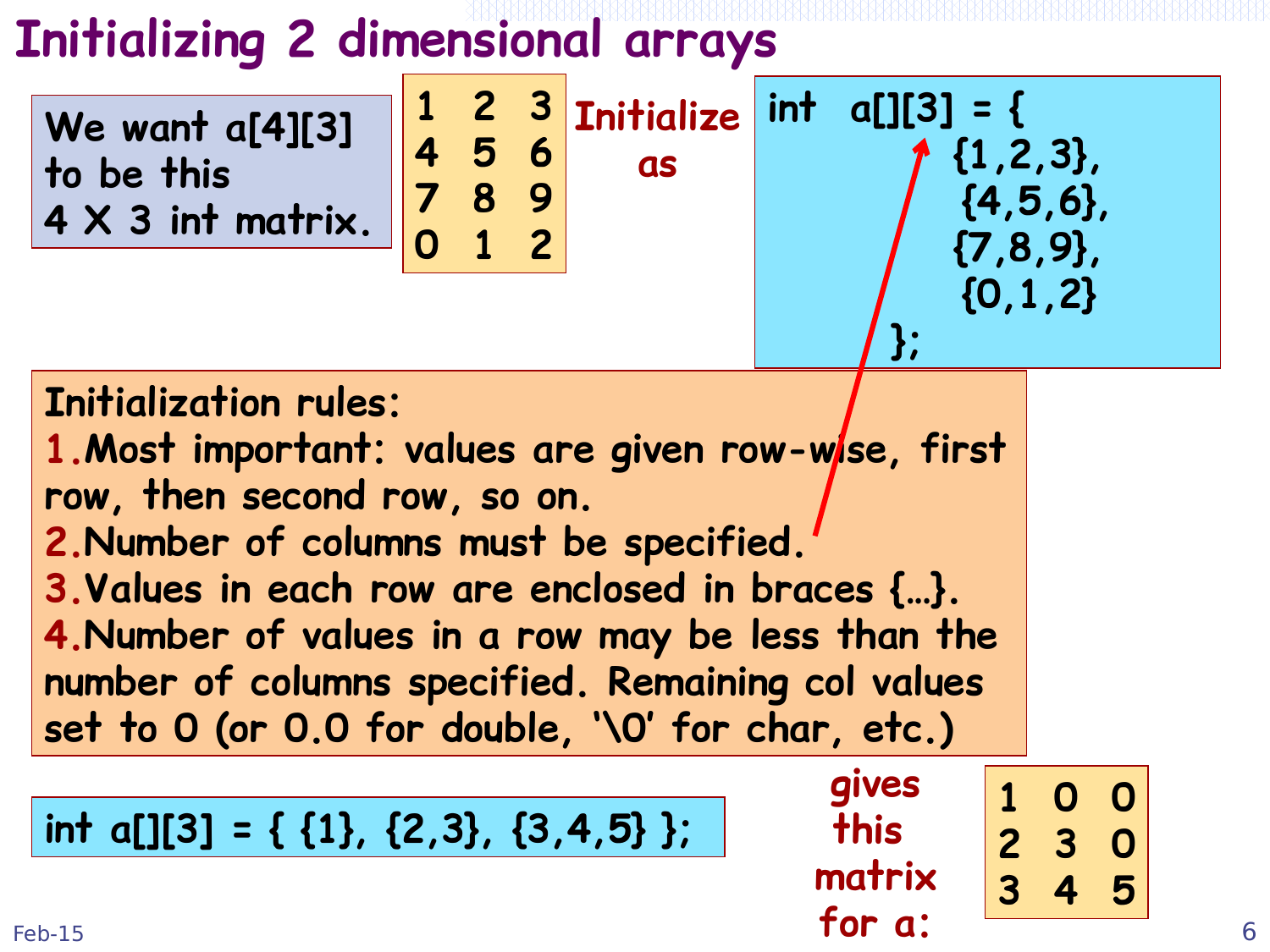

Initializing 2 dimensional arrays
1  2  3
4  5  6
7  8  9
0  1  2
int  a[][3] = {
    		{1,2,3},
   	        {4,5,6},
    		{7,8,9},
   	        {0,1,2}
		};
Initialize
as
We want a[4][3]
to be this
4 X 3 int matrix.
Initialization rules:
Most important: values are given row-wise, first row, then second row, so on.
Number of columns must be specified.
Values in each row are enclosed in braces {…}.
Number of values in a row may be less than the number of columns specified. Remaining col values set to 0 (or 0.0 for double, ‘\0’ for char, etc.)
gives
this
matrix
for a:
1  0  0
2  3  0
3  4  5
int a[][3] = { {1}, {2,3}, {3,4,5} };
Feb-15
6